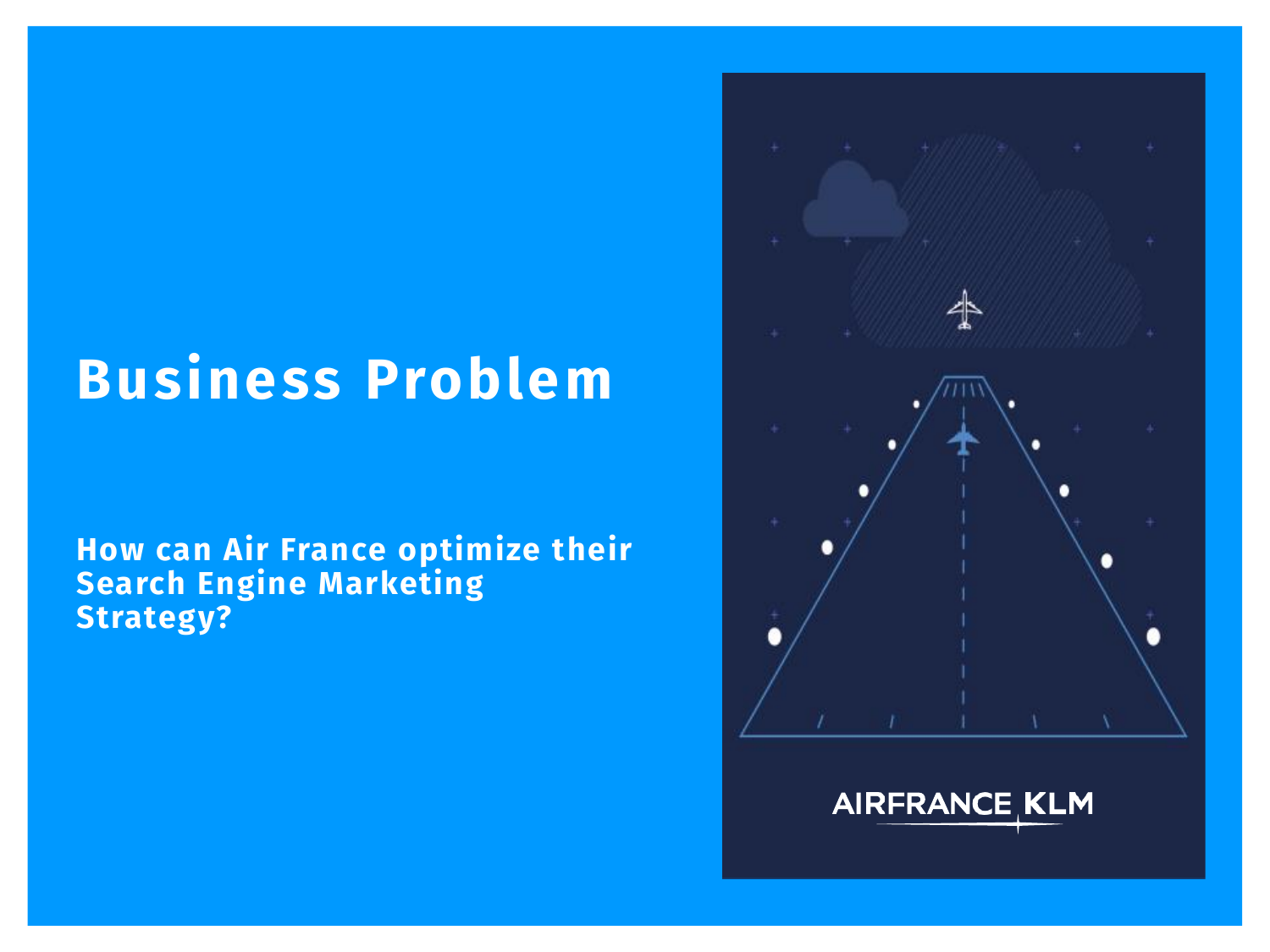

Business Problem
How can Air France optimize their Search Engine Marketing Strategy?